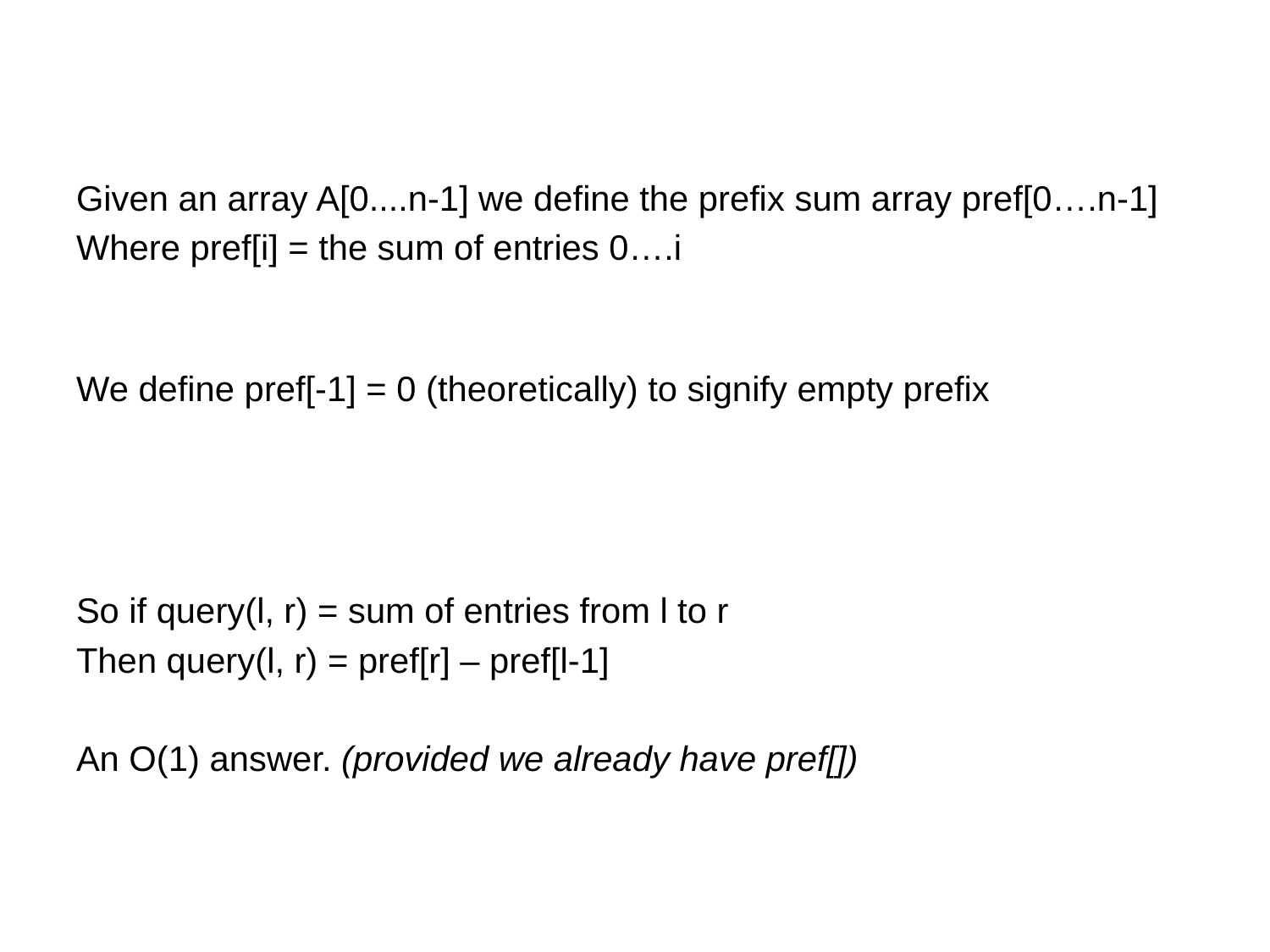

Given an array A[0....n-1] we define the prefix sum array pref[0….n-1]
Where pref[i] = the sum of entries 0….i
We define pref[-1] = 0 (theoretically) to signify empty prefix
So if query(l, r) = sum of entries from l to r
Then query(l, r) = pref[r] – pref[l-1]

An O(1) answer. (provided we already have pref[])